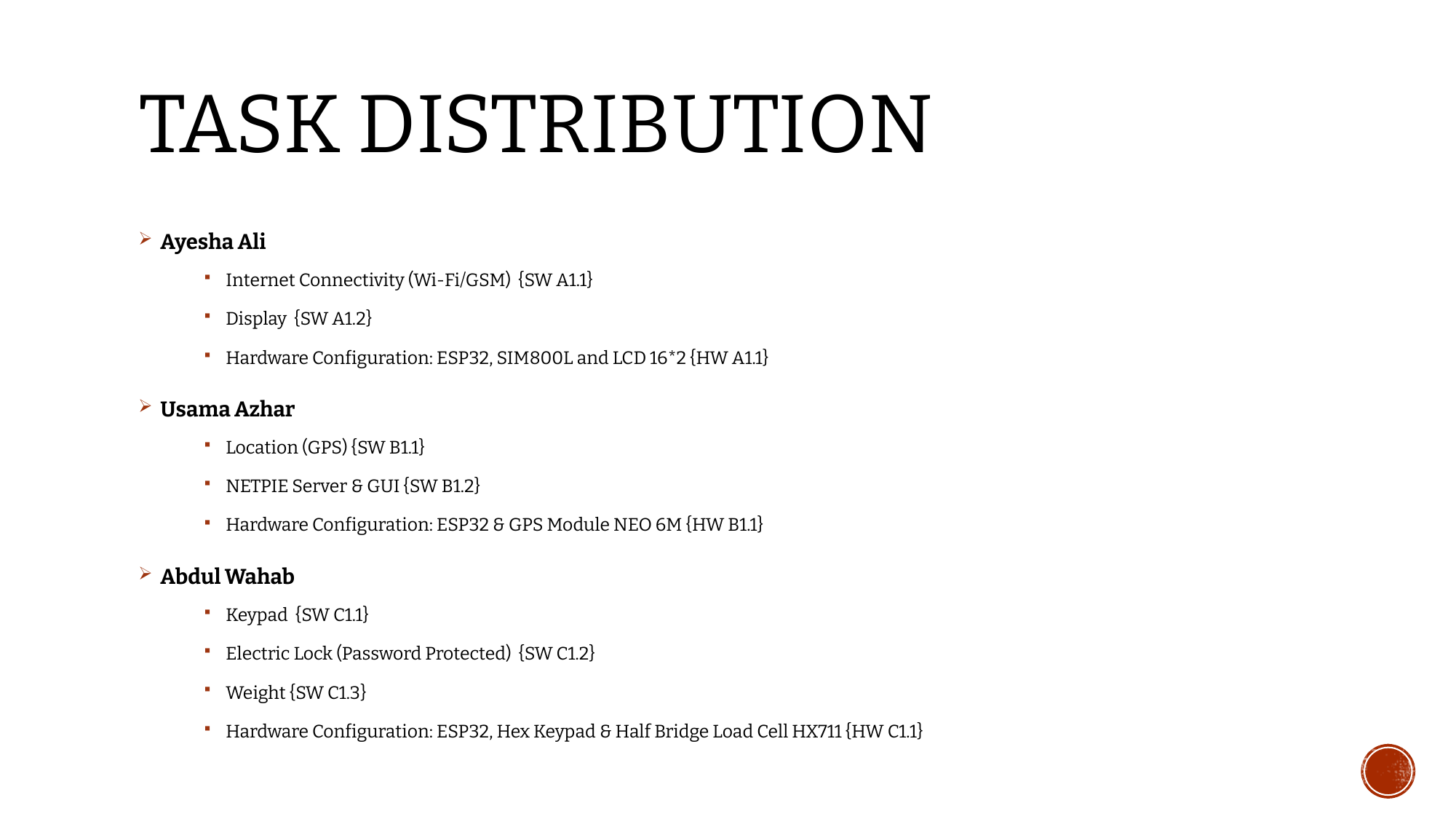

# Task distribution
Ayesha Ali
Internet Connectivity (Wi-Fi/GSM)  {SW A1.1}
Display  {SW A1.2}
Hardware Configuration: ESP32, SIM800L and LCD 16*2 {HW A1.1}
Usama Azhar
Location (GPS) {SW B1.1}
NETPIE Server & GUI {SW B1.2}
Hardware Configuration: ESP32 & GPS Module NEO 6M {HW B1.1}
Abdul Wahab
Keypad  {SW C1.1}
Electric Lock (Password Protected)  {SW C1.2}
Weight {SW C1.3}
Hardware Configuration: ESP32, Hex Keypad & Half Bridge Load Cell HX711 {HW C1.1}